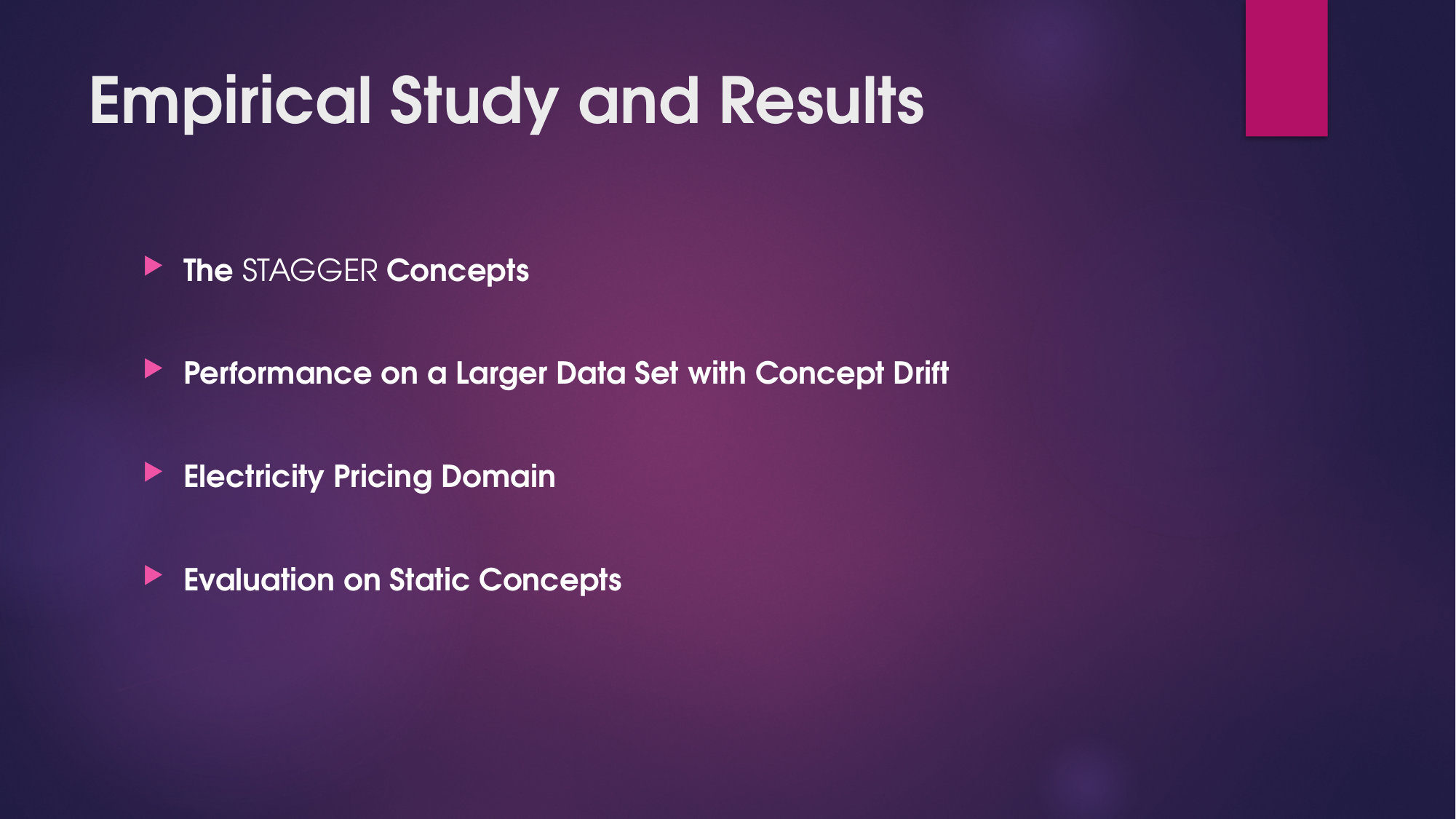

# Empirical Study and Results
The STAGGER Concepts

Performance on a Larger Data Set with Concept Drift

Electricity Pricing Domain

Evaluation on Static Concepts